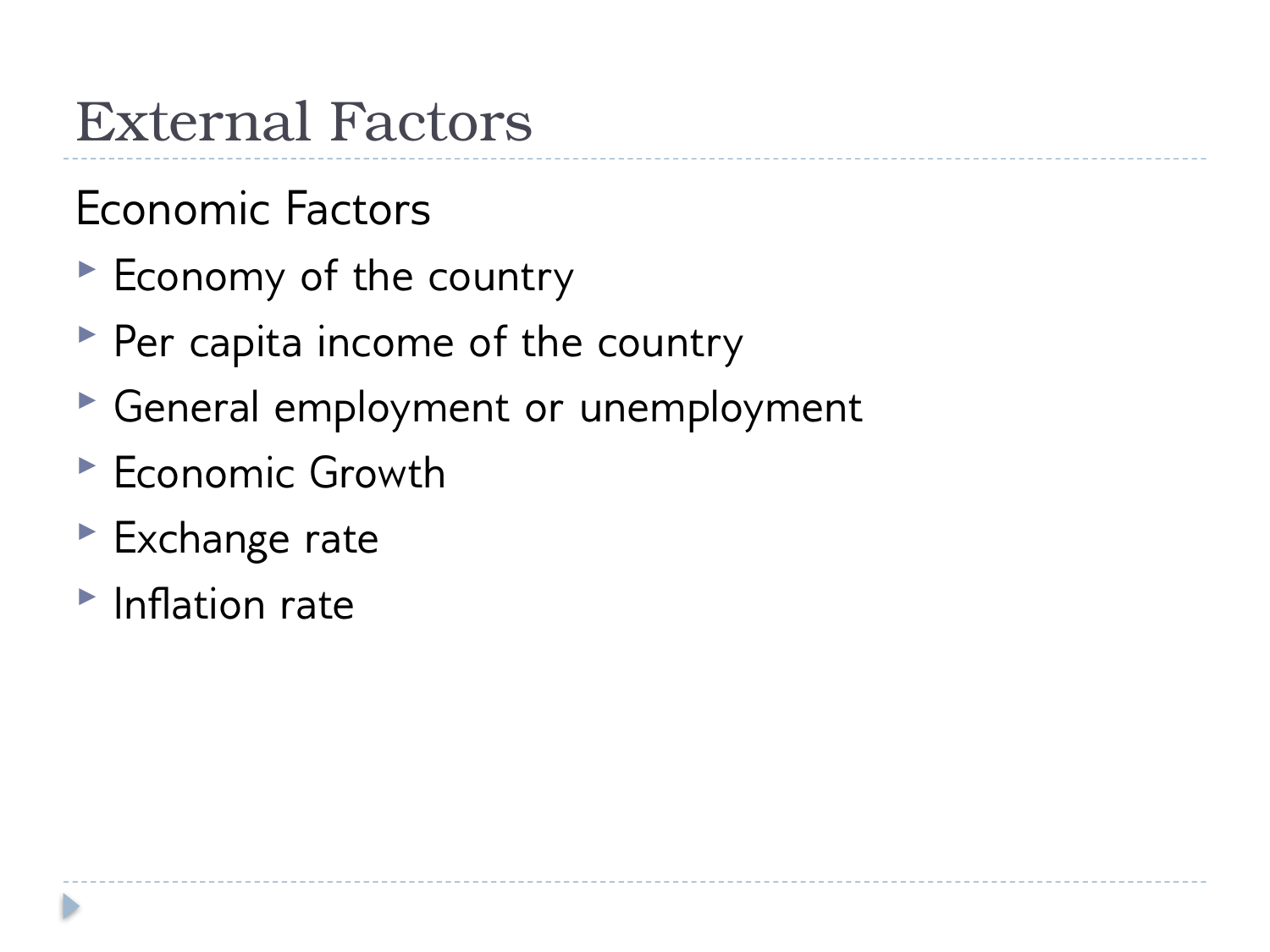

# External Factors
Economic Factors
Economy of the country
Per capita income of the country
General employment or unemployment
Economic Growth
Exchange rate
Inflation rate